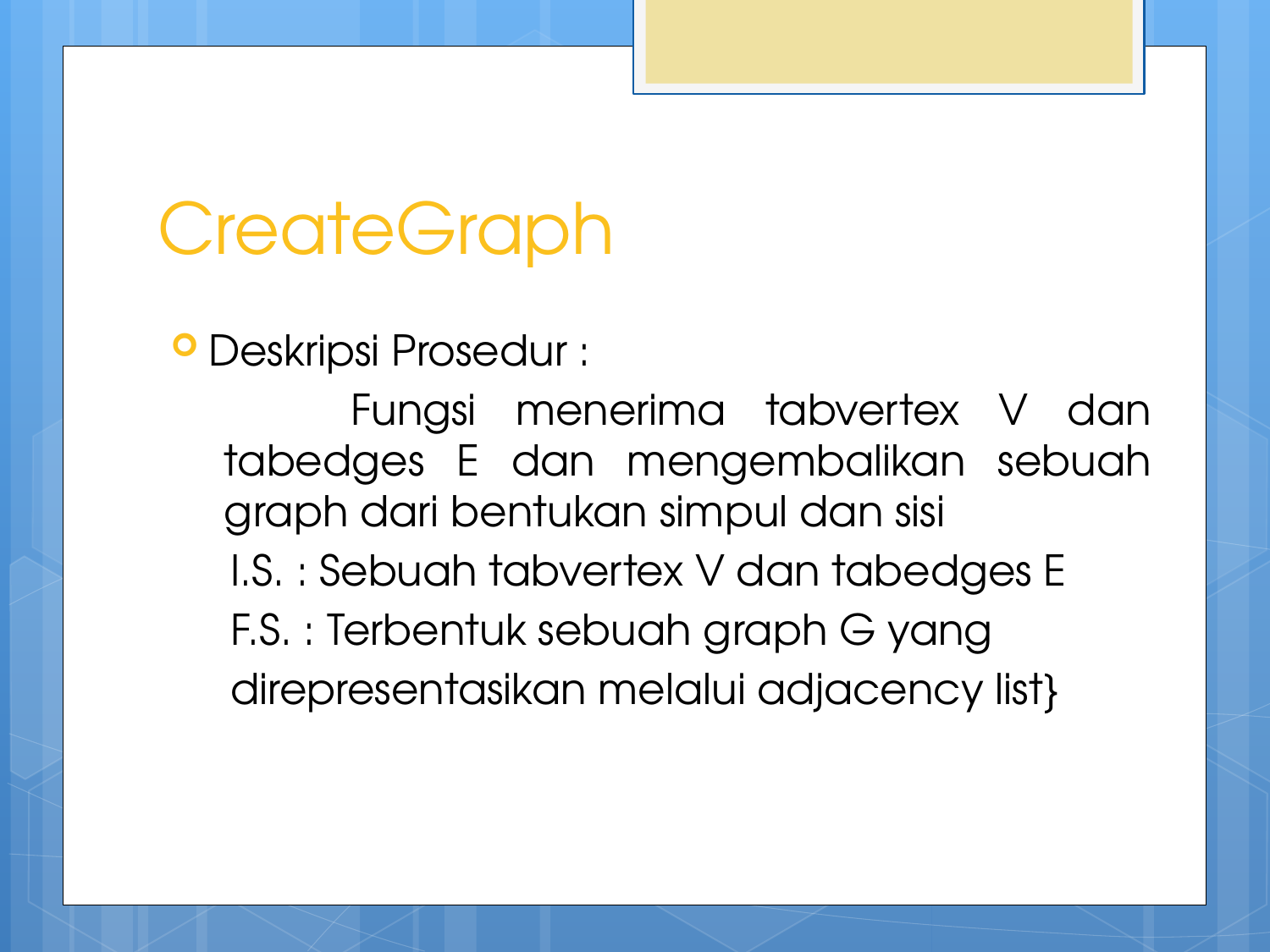

# CreateGraph
Deskripsi Prosedur :
	Fungsi menerima tabvertex V dan tabedges E dan mengembalikan sebuah graph dari bentukan simpul dan sisi
      I.S. : Sebuah tabvertex V dan tabedges E
      F.S. : Terbentuk sebuah graph G yang
      direpresentasikan melalui adjacency list}